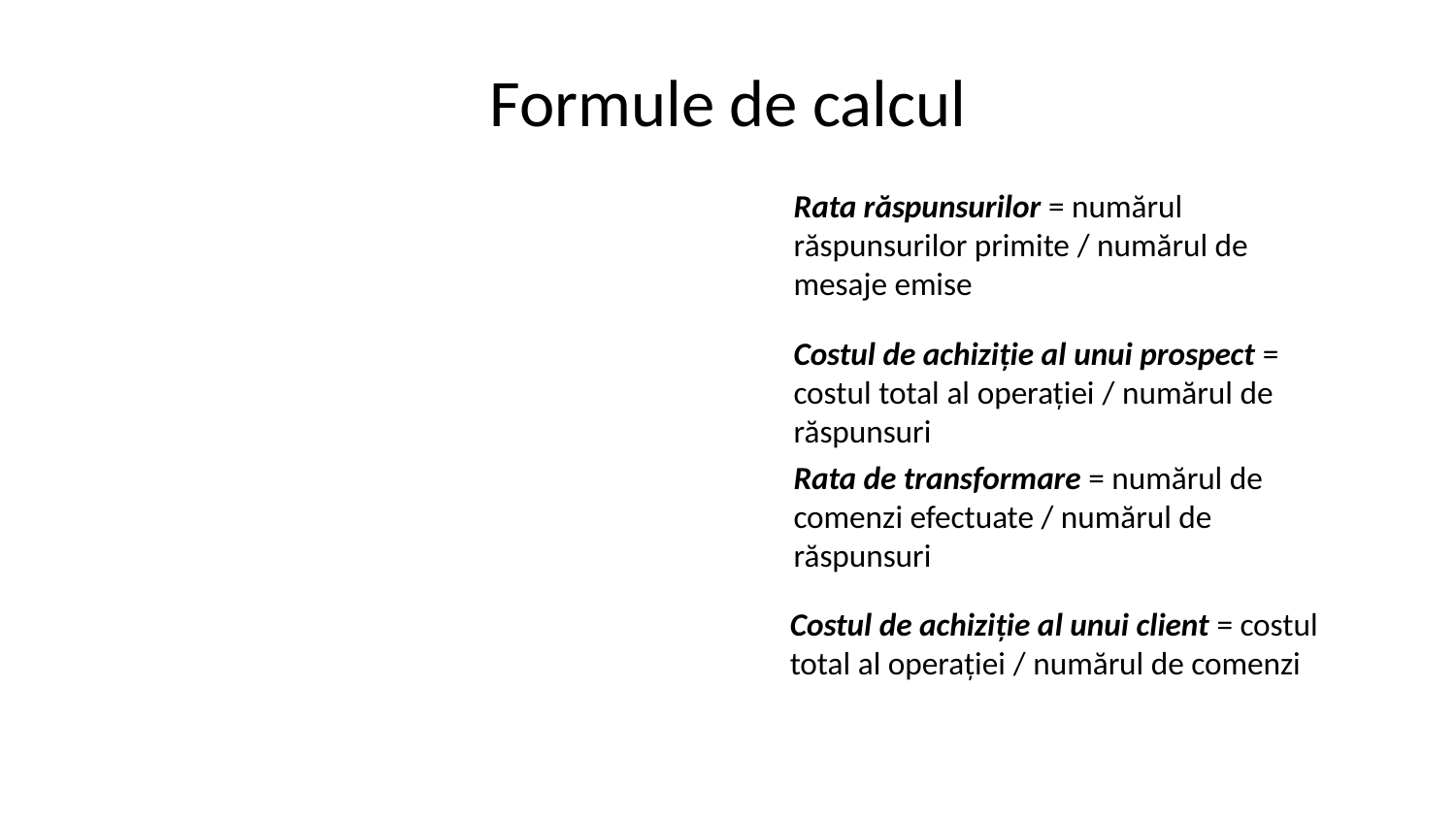

# Formule de calcul
Rata răspunsurilor = numărul răspunsurilor primite / numărul de mesaje emise
Costul de achiziție al unui prospect = costul total al operației / numărul de răspunsuri
Rata de transformare = numărul de comenzi efectuate / numărul de răspunsuri
Costul de achiziție al unui client = costul total al operației / numărul de comenzi